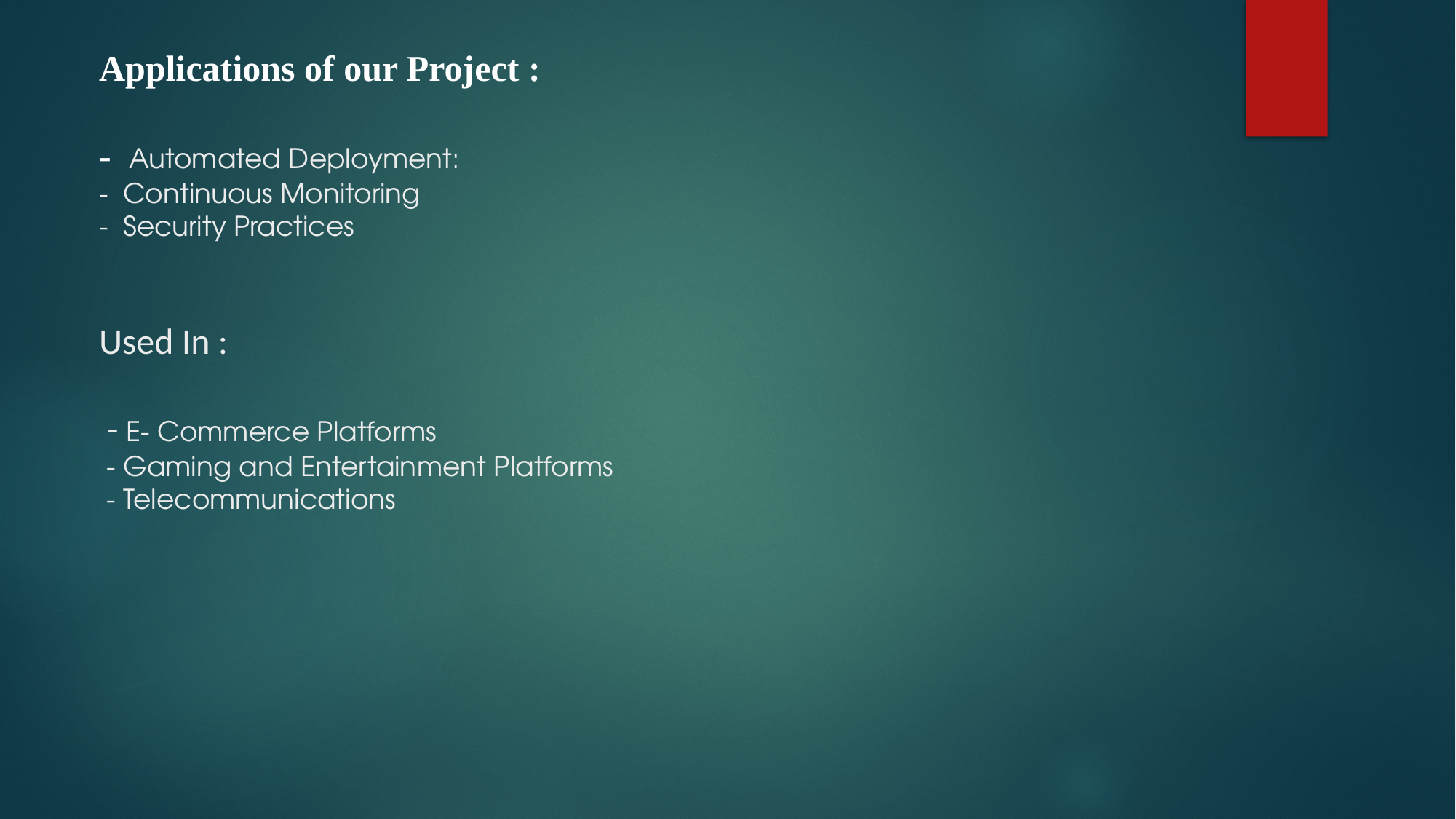

# Applications of our Project : -  Automated Deployment: -  Continuous Monitoring -  Security Practices Used In : - E- Commerce Platforms - Gaming and Entertainment Platforms - Telecommunications